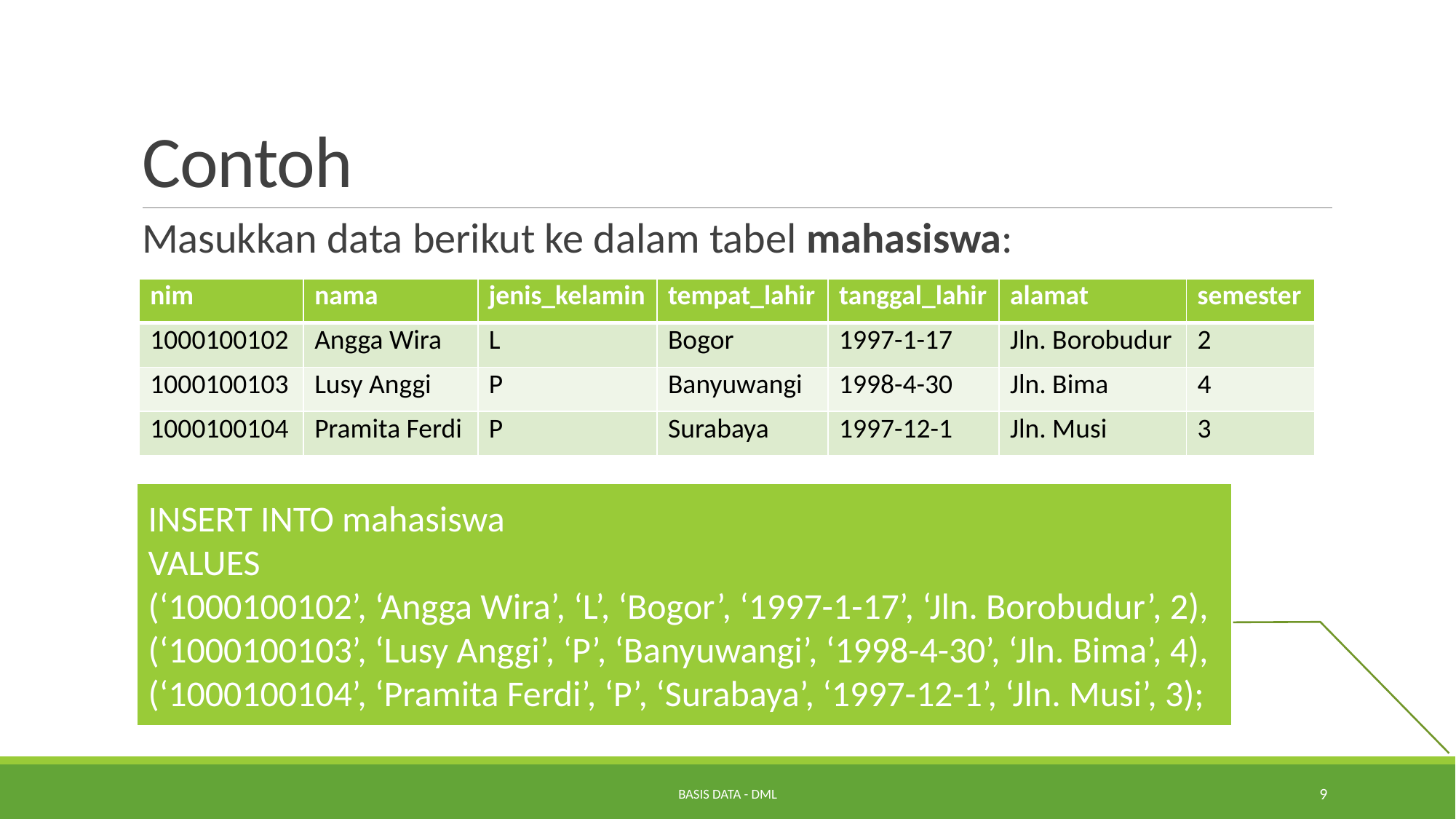

# Contoh
Masukkan data berikut ke dalam tabel mahasiswa:
| nim | nama | jenis\_kelamin | tempat\_lahir | tanggal\_lahir | alamat | semester |
| --- | --- | --- | --- | --- | --- | --- |
| 1000100102 | Angga Wira | L | Bogor | 1997-1-17 | Jln. Borobudur | 2 |
| 1000100103 | Lusy Anggi | P | Banyuwangi | 1998-4-30 | Jln. Bima | 4 |
| 1000100104 | Pramita Ferdi | P | Surabaya | 1997-12-1 | Jln. Musi | 3 |
INSERT INTO mahasiswa
VALUES
(‘1000100102’, ‘Angga Wira’, ‘L’, ‘Bogor’, ‘1997-1-17’, ‘Jln. Borobudur’, 2),
(‘1000100103’, ‘Lusy Anggi’, ‘P’, ‘Banyuwangi’, ‘1998-4-30’, ‘Jln. Bima’, 4),
(‘1000100104’, ‘Pramita Ferdi’, ‘P’, ‘Surabaya’, ‘1997-12-1’, ‘Jln. Musi’, 3);
Basis Data - DML
9